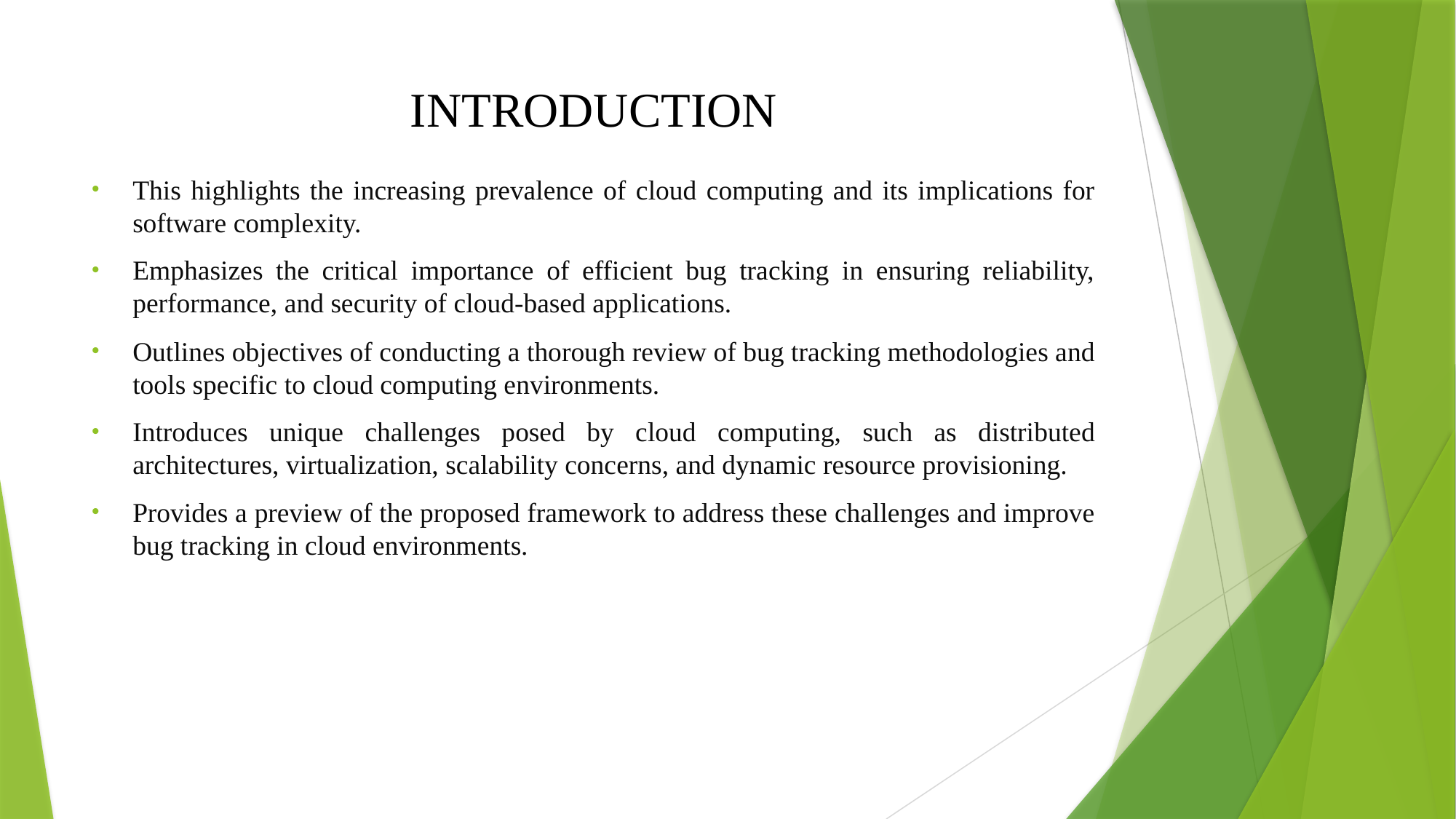

# INTRODUCTION
This highlights the increasing prevalence of cloud computing and its implications for software complexity.
Emphasizes the critical importance of efficient bug tracking in ensuring reliability, performance, and security of cloud-based applications.
Outlines objectives of conducting a thorough review of bug tracking methodologies and tools specific to cloud computing environments.
Introduces unique challenges posed by cloud computing, such as distributed architectures, virtualization, scalability concerns, and dynamic resource provisioning.
Provides a preview of the proposed framework to address these challenges and improve bug tracking in cloud environments.